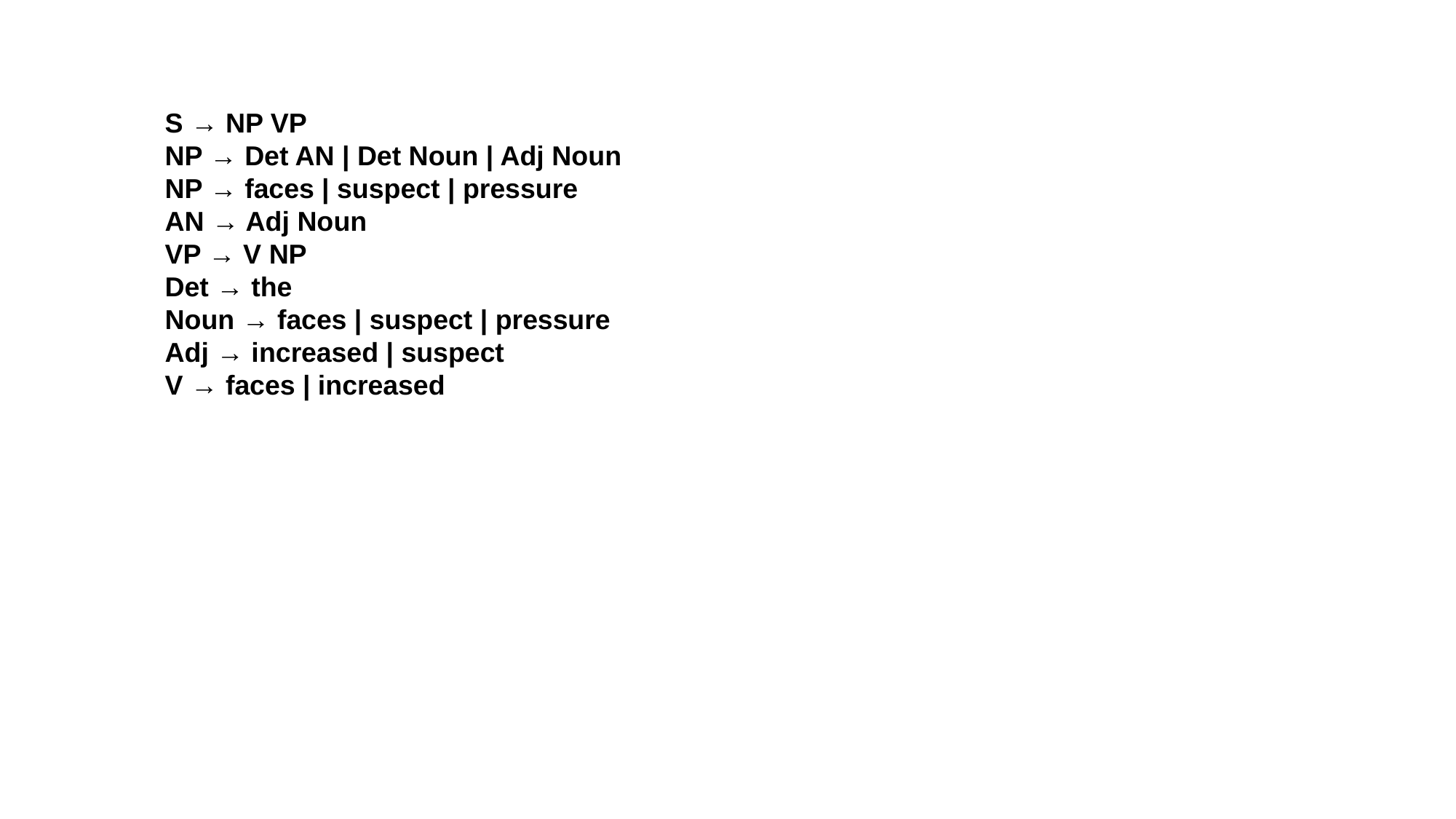

S → NP VP
NP → Det AN | Det Noun | Adj Noun
NP → faces | suspect | pressure
AN → Adj Noun
VP → V NP
Det → the
Noun → faces | suspect | pressure
Adj → increased | suspect
V → faces | increased